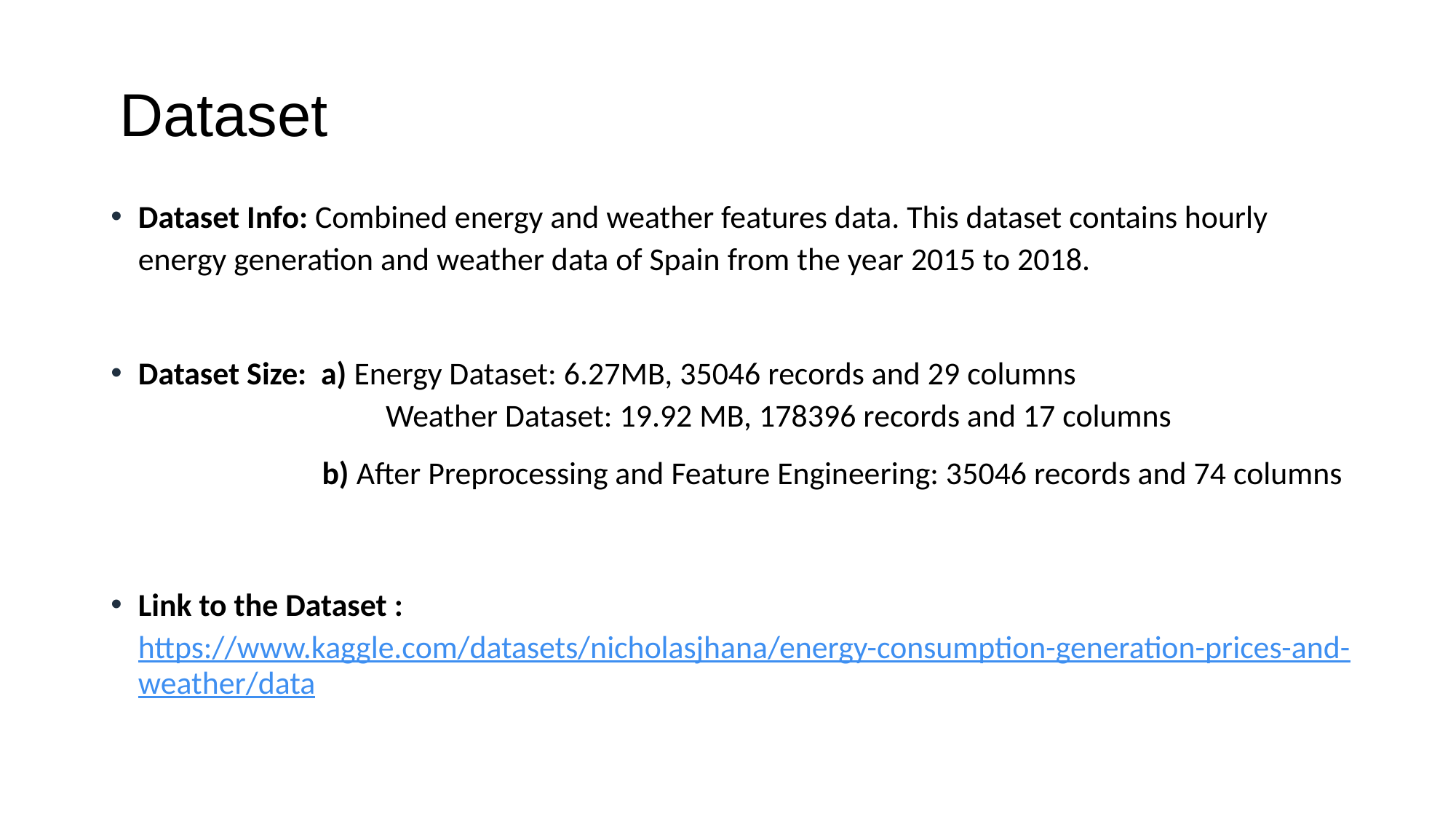

# Dataset

Dataset Info: Combined energy and weather features data. This dataset contains hourly energy generation and weather data of Spain from the year 2015 to 2018.

Dataset Size:  a) Energy Dataset: 6.27MB, 35046 records and 29 columns				                   Weather Dataset: 19.92 MB, 178396 records and 17 columns
	              b) After Preprocessing and Feature Engineering: 35046 records and 74 columns

Link to the Dataset :  https://www.kaggle.com/datasets/nicholasjhana/energy-consumption-generation-prices-and-weather/data